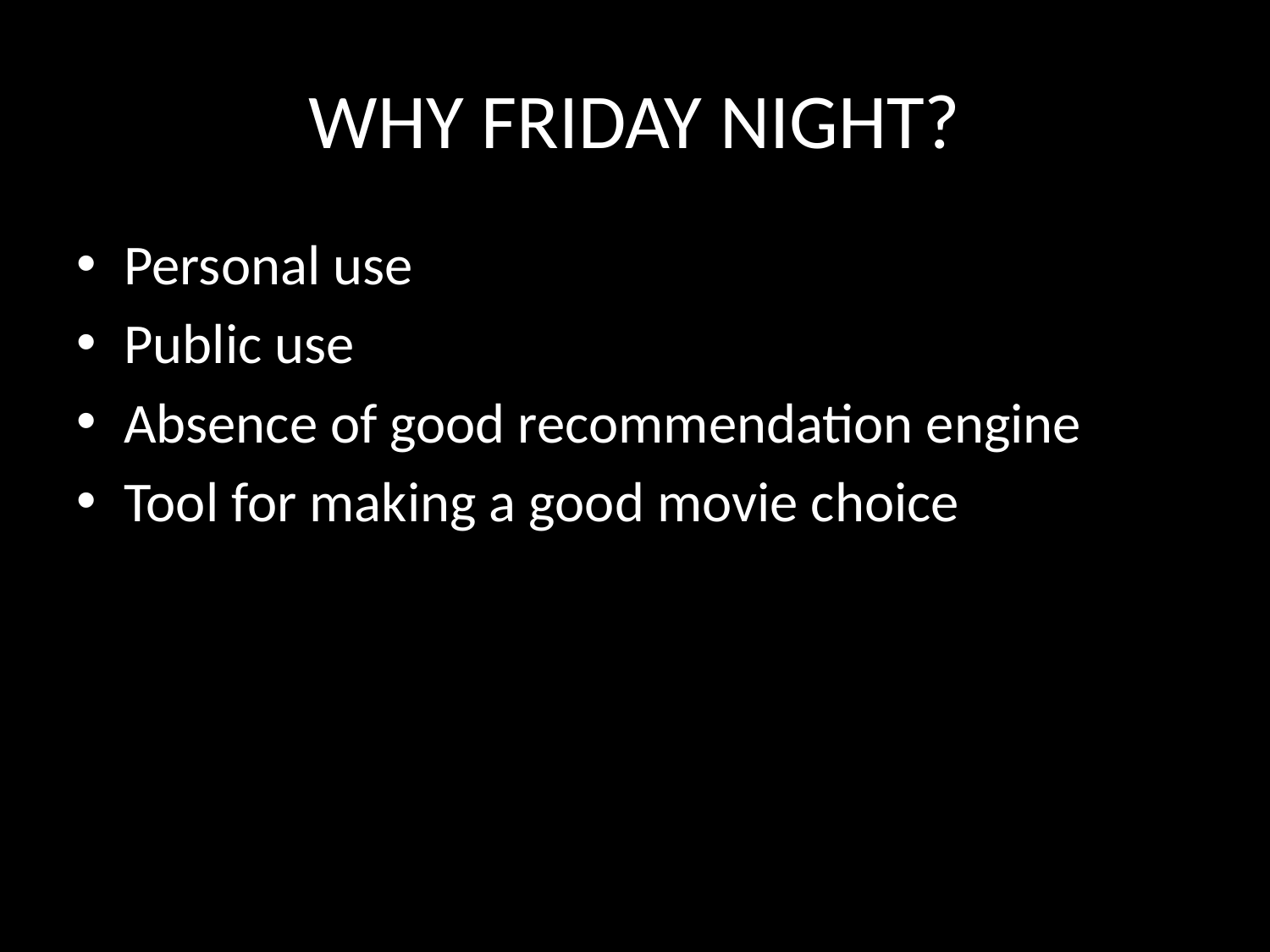

# WHY FRIDAY NIGHT?
Personal use
Public use
Absence of good recommendation engine
Tool for making a good movie choice